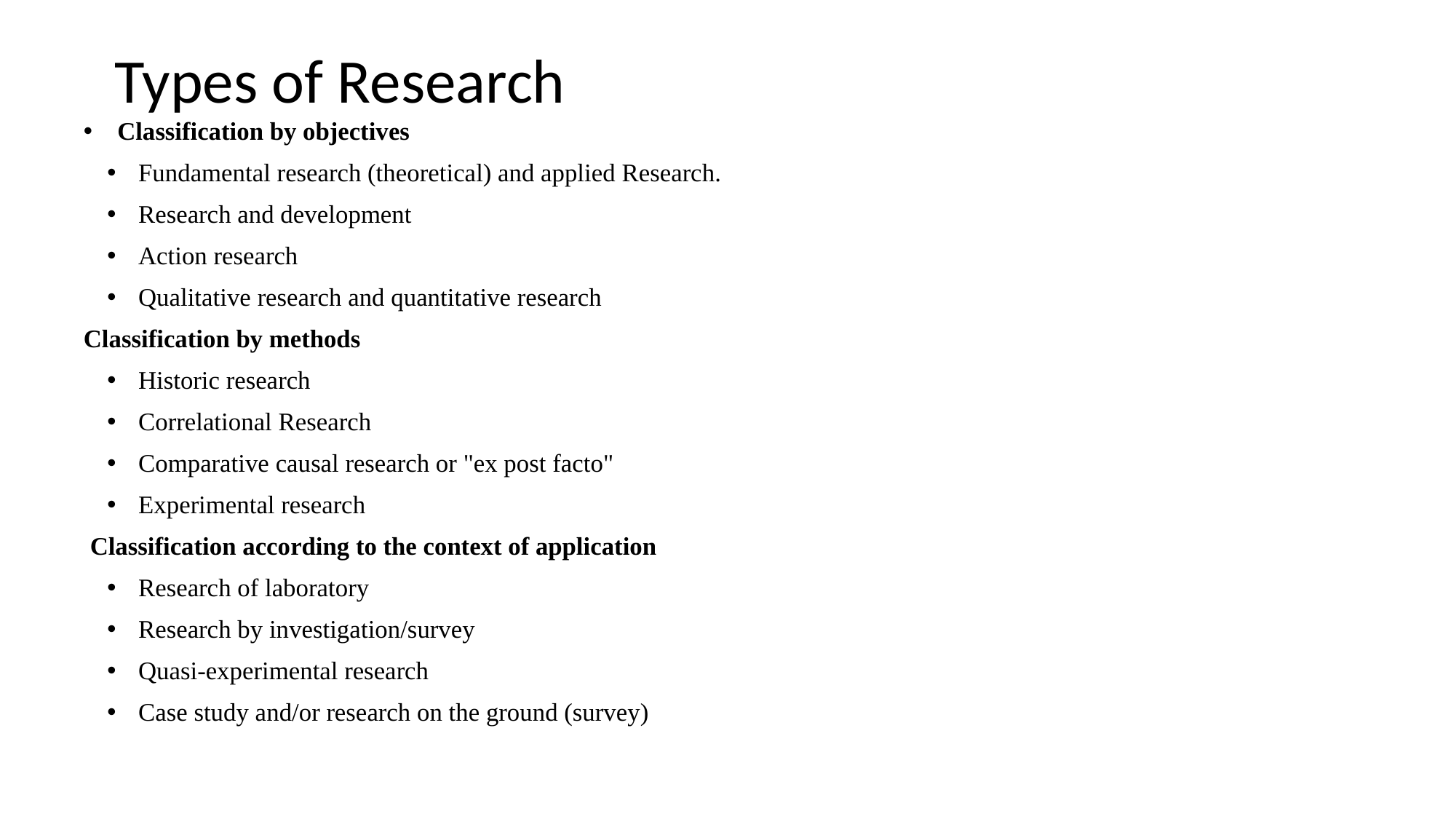

# Types of Research
 Classification by objectives
Fundamental research (theoretical) and applied Research.
Research and development
Action research
Qualitative research and quantitative research
Classification by methods
Historic research
Correlational Research
Comparative causal research or "ex post facto"
Experimental research
 Classification according to the context of application
Research of laboratory
Research by investigation/survey
Quasi-experimental research
Case study and/or research on the ground (survey)